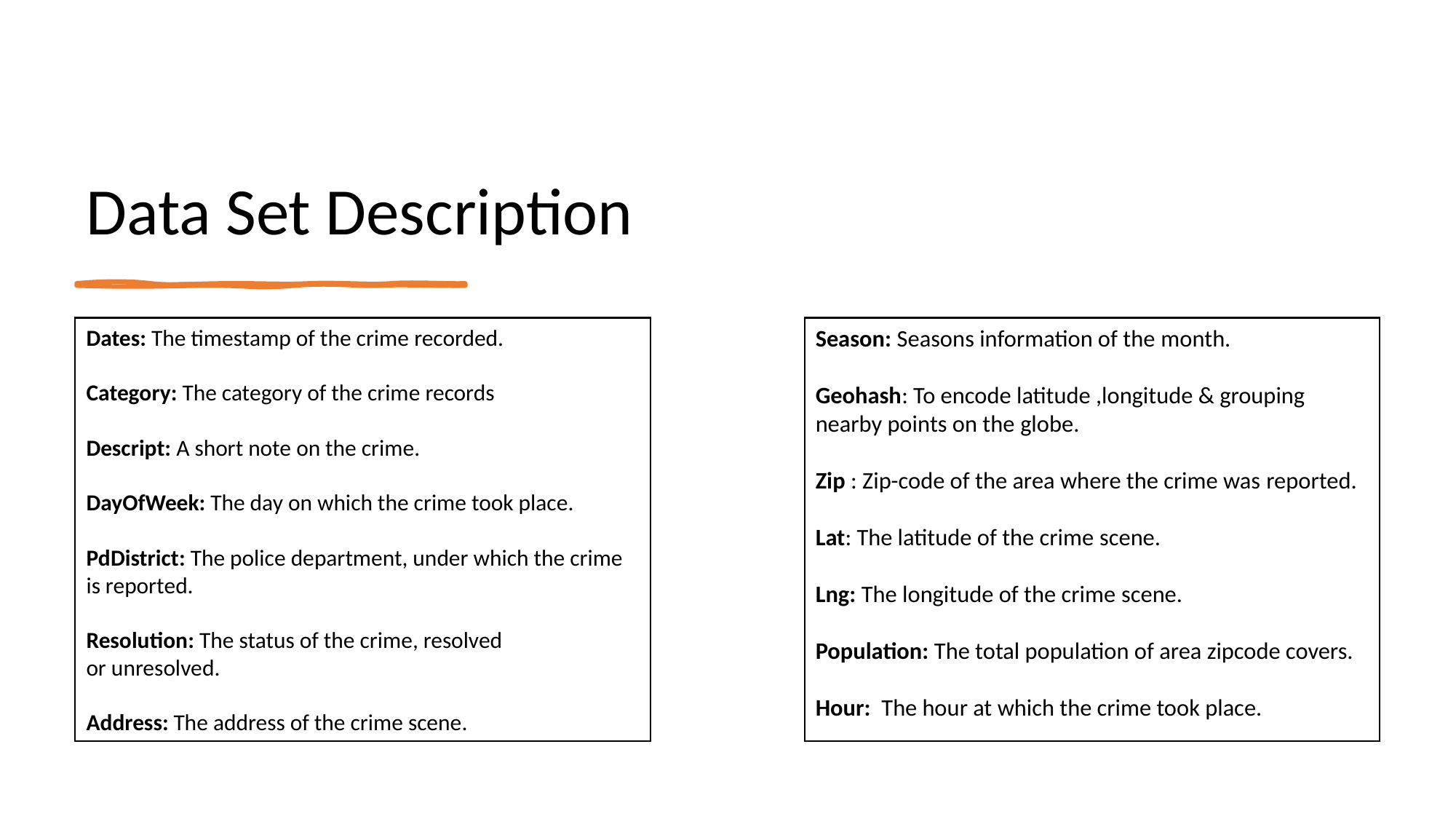

Data Set Description

Date​​s: The timestamp of the crime recorded.​​

Category​​: The category of the crime records​​

Descript​​: A short note on the crime.​​

DayOfWeek​​: The day on which the crime took place.​​

PdDistrict​​: The police department, under which the crime is reported.​​

Resolution​​: The status of the crime, resolved or unresolved.​​

Address​​: The address of the crime scene.

Season: Seasons information of the month.

Geohash: To encode latitude ,longitude & grouping nearby points on the globe.

Zip : Zip-code of the area where the crime was reported.

Lat: The latitude of the crime scene.

Lng: The longitude of the crime scene.

Population: The total population of area zipcode covers.

Hour:  The hour at which the crime took place.